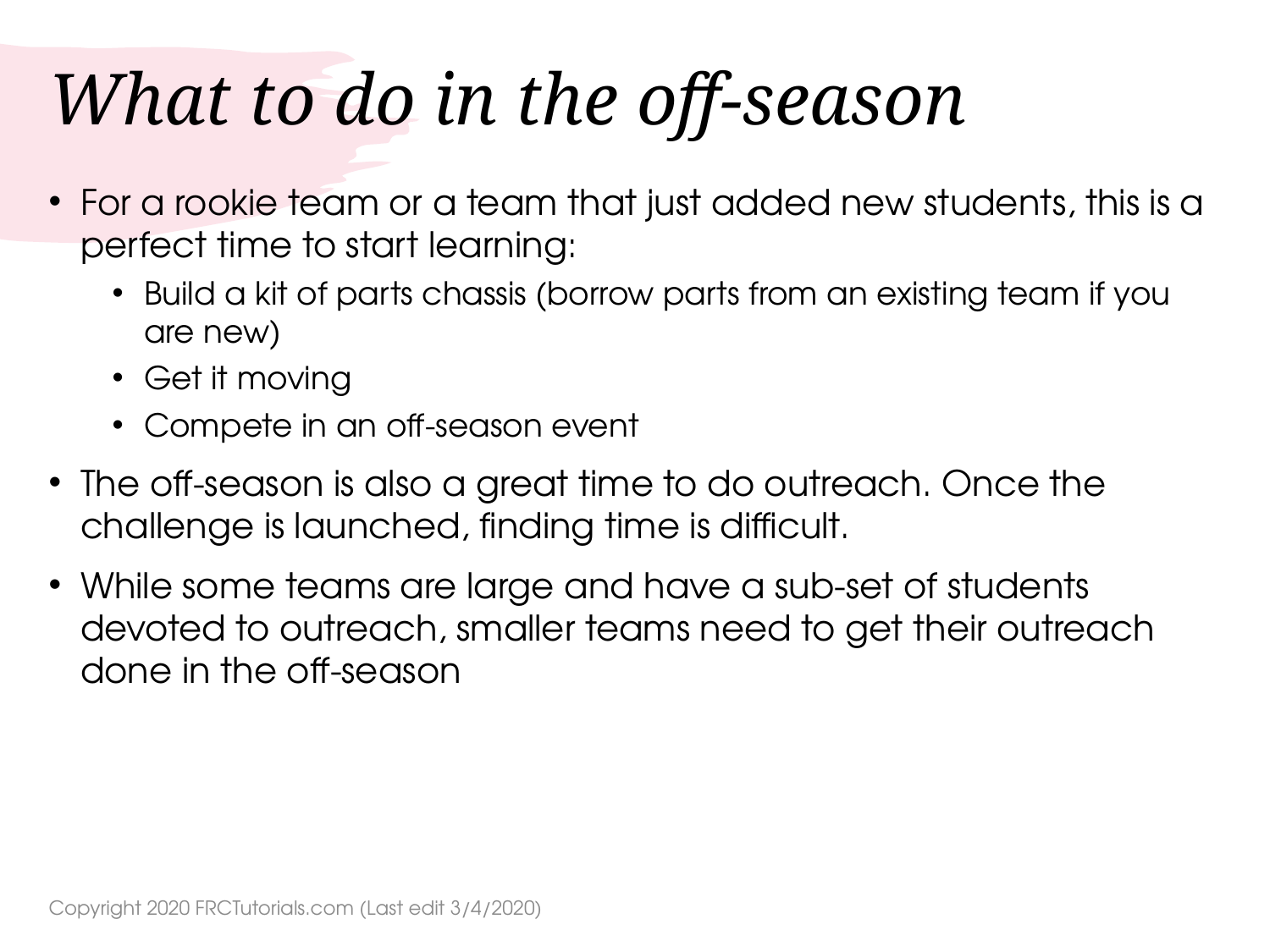

# What to do in the off-season
For a rookie team or a team that just added new students, this is a perfect time to start learning:
Build a kit of parts chassis (borrow parts from an existing team if you are new)
Get it moving
Compete in an off-season event
The off-season is also a great time to do outreach. Once the challenge is launched, finding time is difficult.
While some teams are large and have a sub-set of students devoted to outreach, smaller teams need to get their outreach done in the off-season
Copyright 2020 FRCTutorials.com (Last edit 3/4/2020)